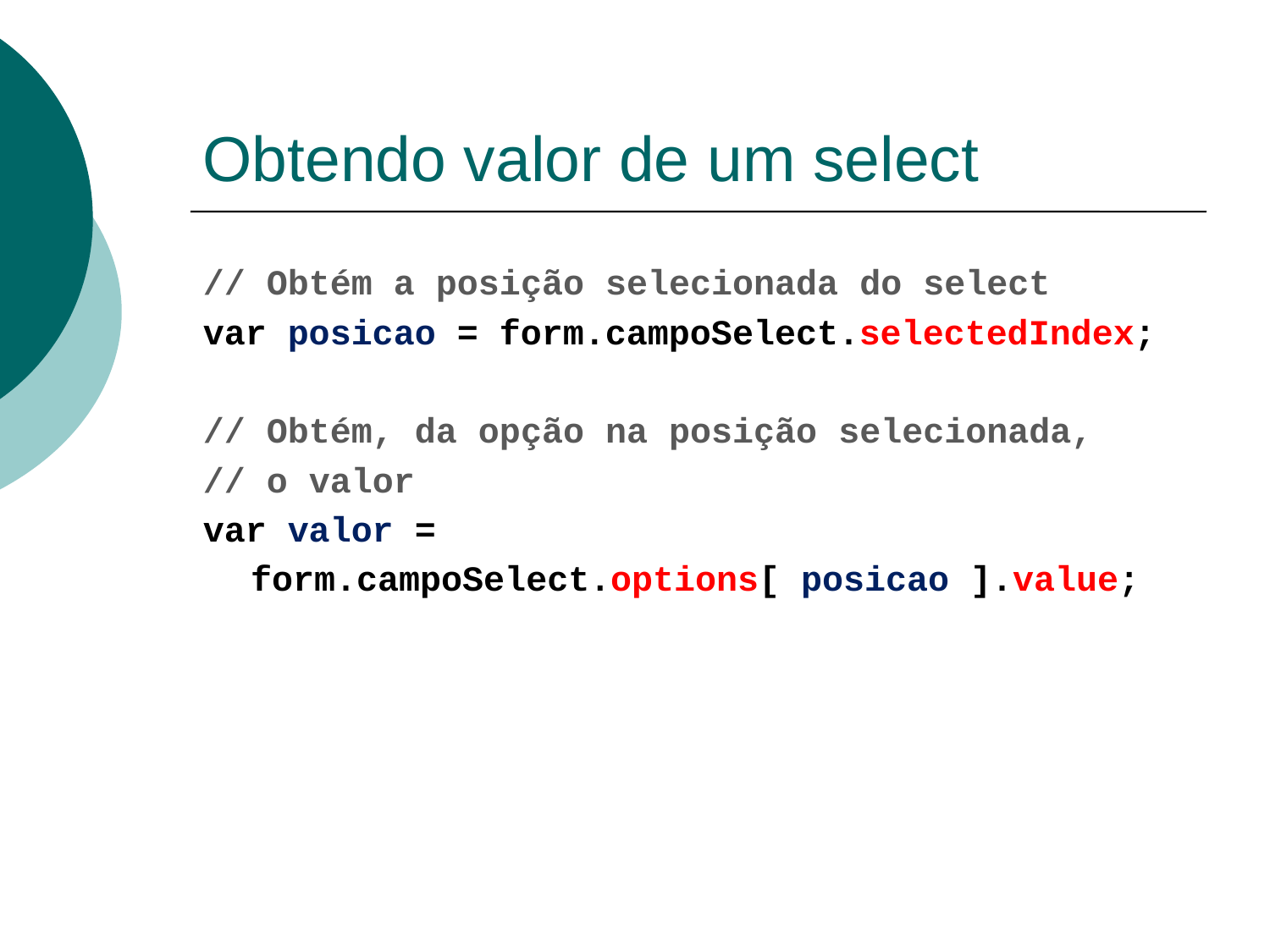

# Obtendo valor de um select
// Obtém a posição selecionada do select
var posicao = form.campoSelect.selectedIndex;

// Obtém, da opção na posição selecionada,
// o valor
var valor =
	form.campoSelect.options[ posicao ].value;